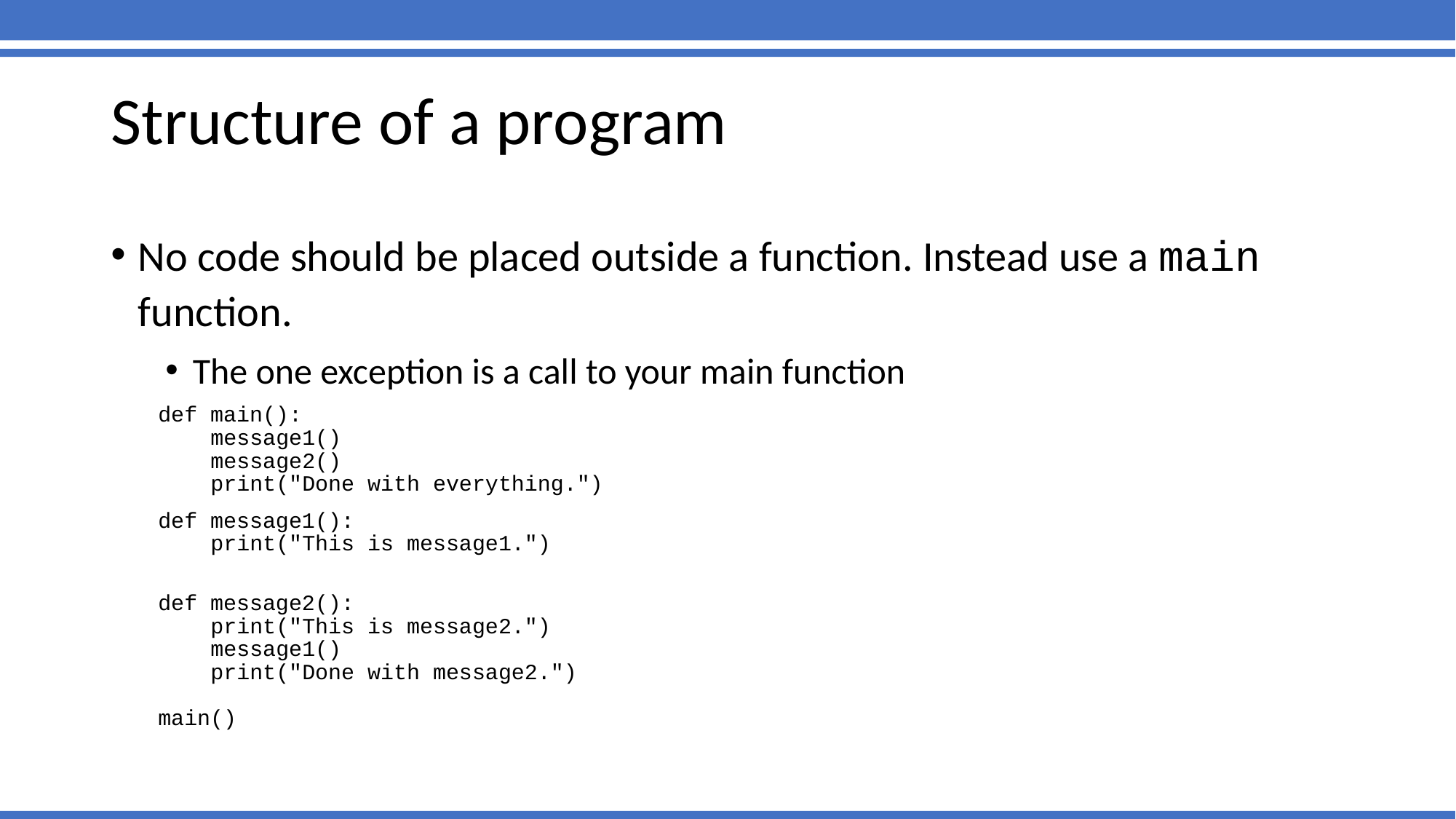

# Structure of a program
No code should be placed outside a function. Instead use a main function.
The one exception is a call to your main function

def main():
    message1()
    message2()
    print("Done with everything.")

def message1():
    print("This is message1.")

def message2():
    print("This is message2.")
    message1()
    print("Done with message2.")

main()